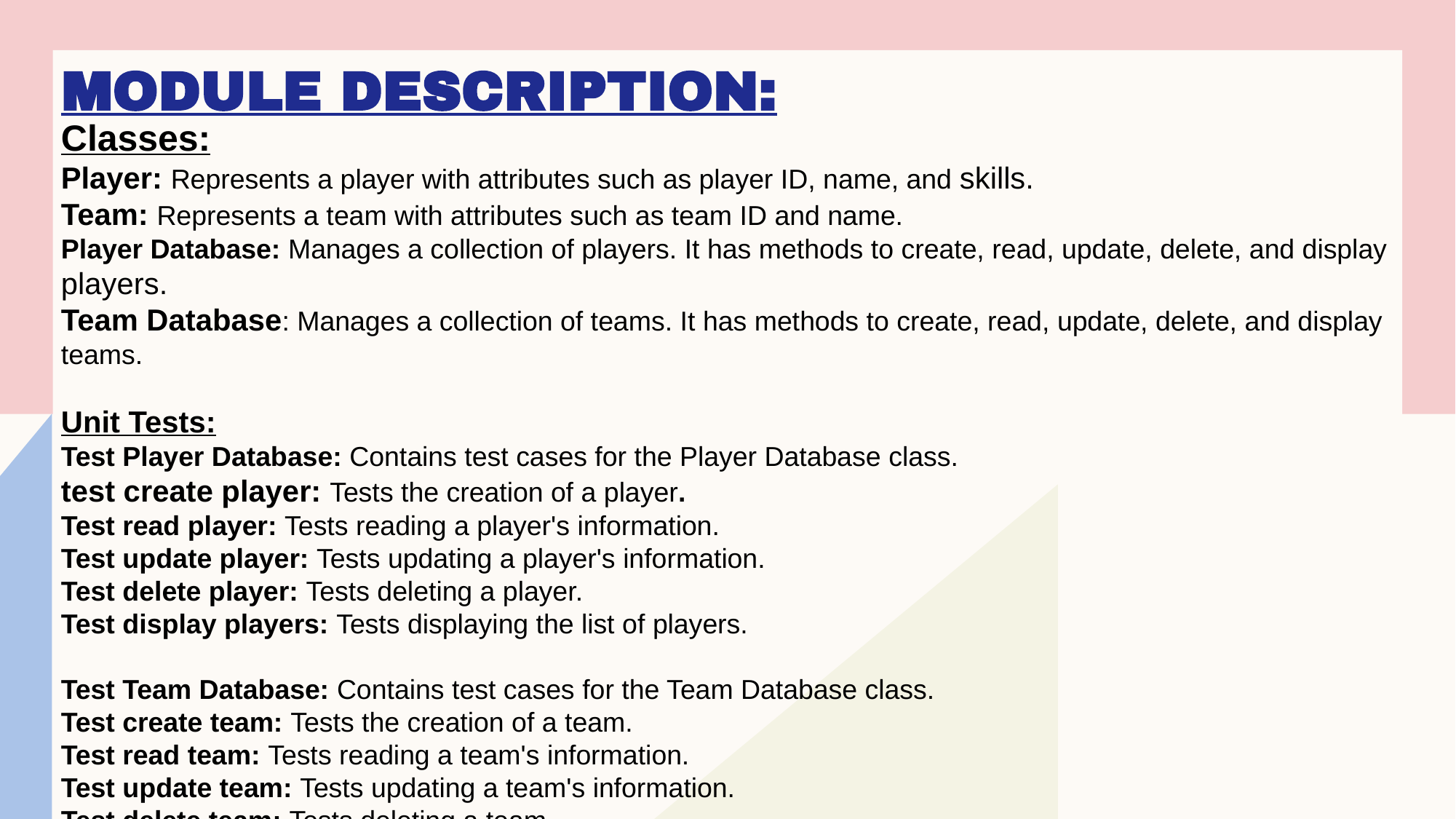

# MODULE DESCRIPTION:
Classes:
Player: Represents a player with attributes such as player ID, name, and skills.
Team: Represents a team with attributes such as team ID and name.
Player Database: Manages a collection of players. It has methods to create, read, update, delete, and display players.
Team Database: Manages a collection of teams. It has methods to create, read, update, delete, and display teams.

Unit Tests:
Test Player Database: Contains test cases for the Player Database class.
test create player: Tests the creation of a player.
Test read player: Tests reading a player's information.
Test update player: Tests updating a player's information.
Test delete player: Tests deleting a player.
Test display players: Tests displaying the list of players.

Test Team Database: Contains test cases for the Team Database class.
Test create team: Tests the creation of a team.
Test read team: Tests reading a team's information.
Test update team: Tests updating a team's information.
Test delete team: Tests deleting a team.
Test display teams: Tests displaying the list of teams.